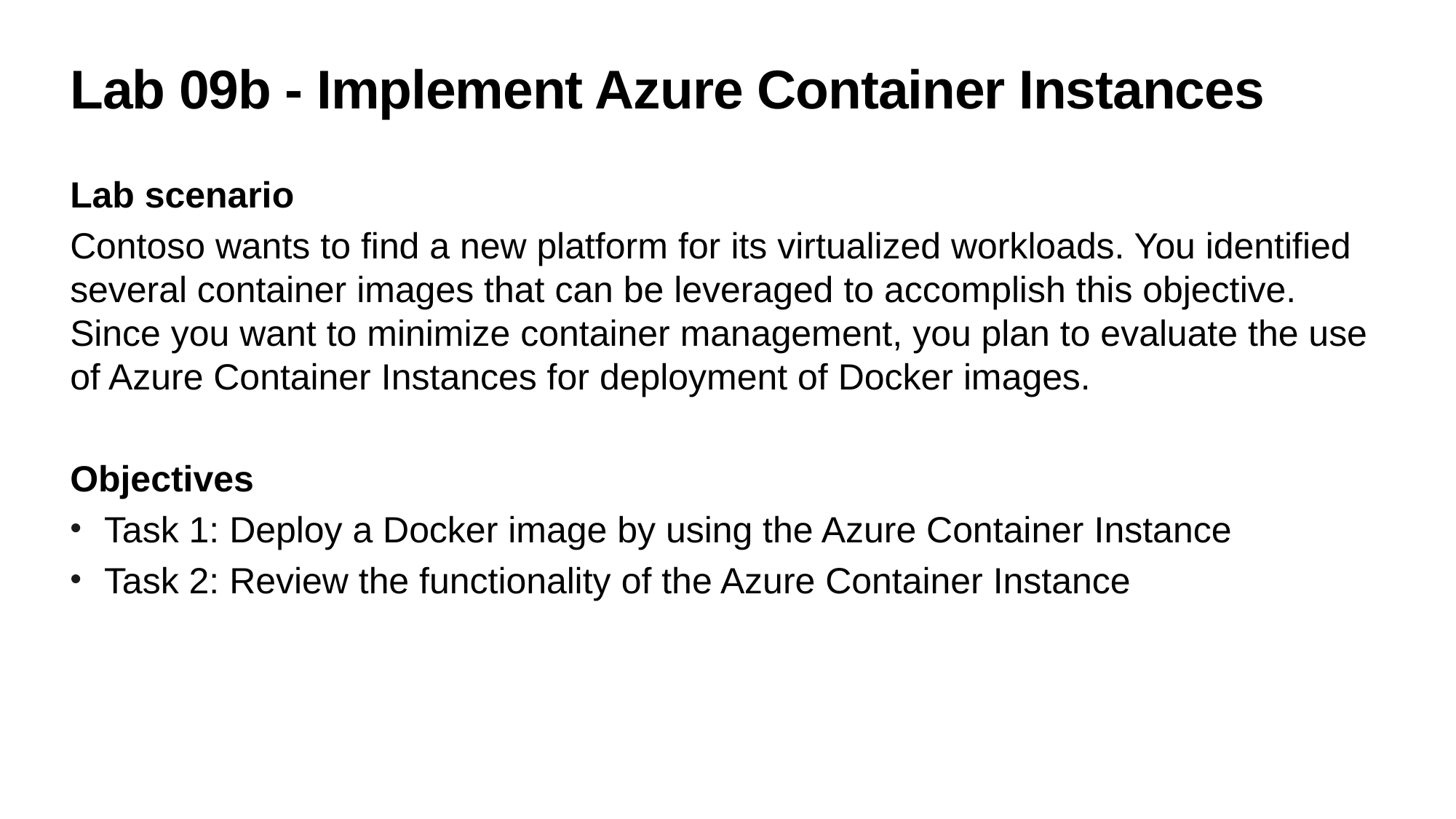

# Lab 09b - Implement Azure Container Instances
Lab scenario
Contoso wants to find a new platform for its virtualized workloads. You identified several container images that can be leveraged to accomplish this objective. Since you want to minimize container management, you plan to evaluate the use of Azure Container Instances for deployment of Docker images.

Objectives
Task 1: Deploy a Docker image by using the Azure Container Instance
Task 2: Review the functionality of the Azure Container Instance